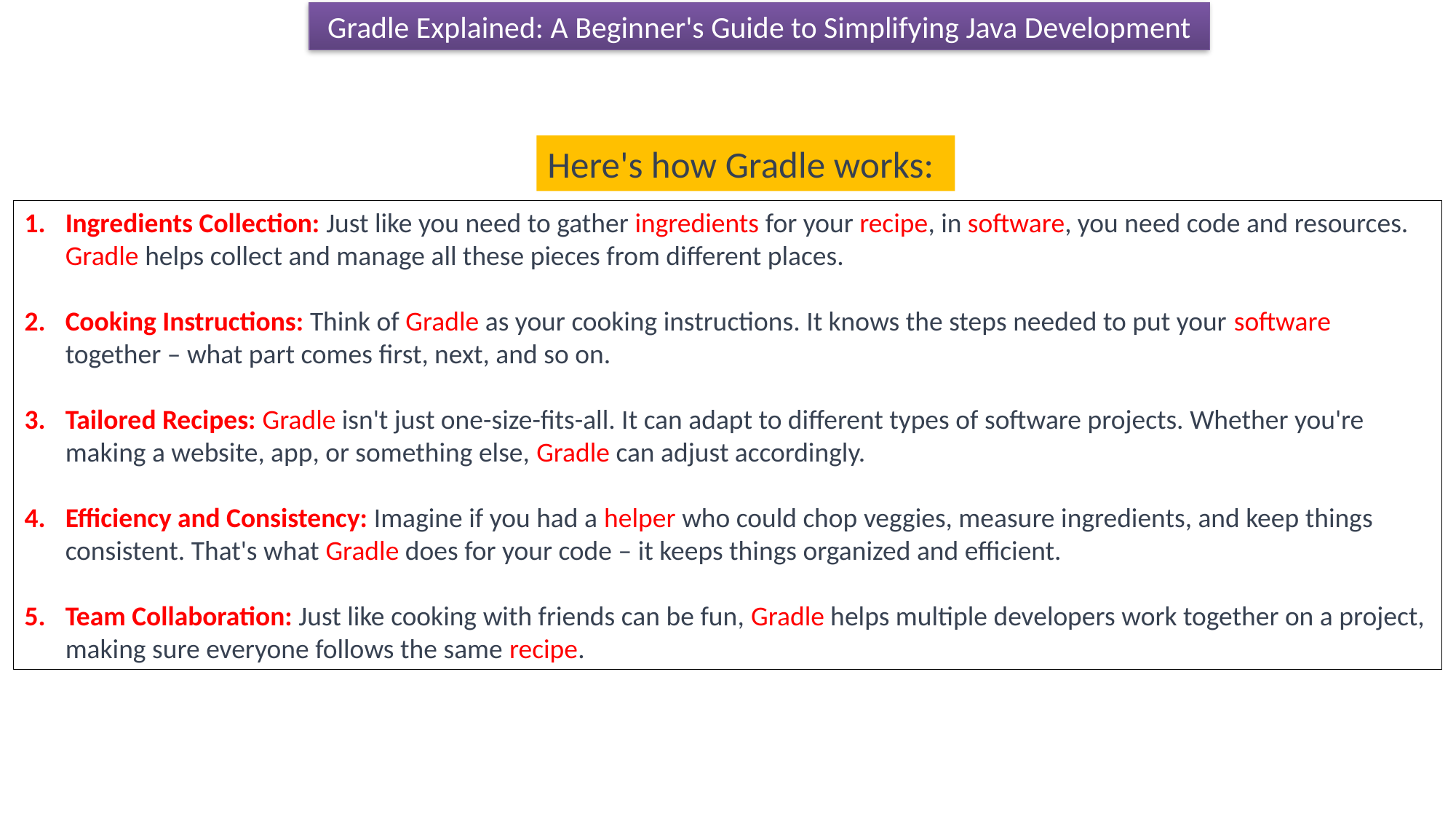

Gradle Explained: A Beginner's Guide to Simplifying Java Development

Here's how Gradle works:
Ingredients Collection: Just like you need to gather ingredients for your recipe, in software, you need code and resources. Gradle helps collect and manage all these pieces from different places.

Cooking Instructions: Think of Gradle as your cooking instructions. It knows the steps needed to put your software together – what part comes first, next, and so on.

Tailored Recipes: Gradle isn't just one-size-fits-all. It can adapt to different types of software projects. Whether you're making a website, app, or something else, Gradle can adjust accordingly.

Efficiency and Consistency: Imagine if you had a helper who could chop veggies, measure ingredients, and keep things consistent. That's what Gradle does for your code – it keeps things organized and efficient.

Team Collaboration: Just like cooking with friends can be fun, Gradle helps multiple developers work together on a project, making sure everyone follows the same recipe.